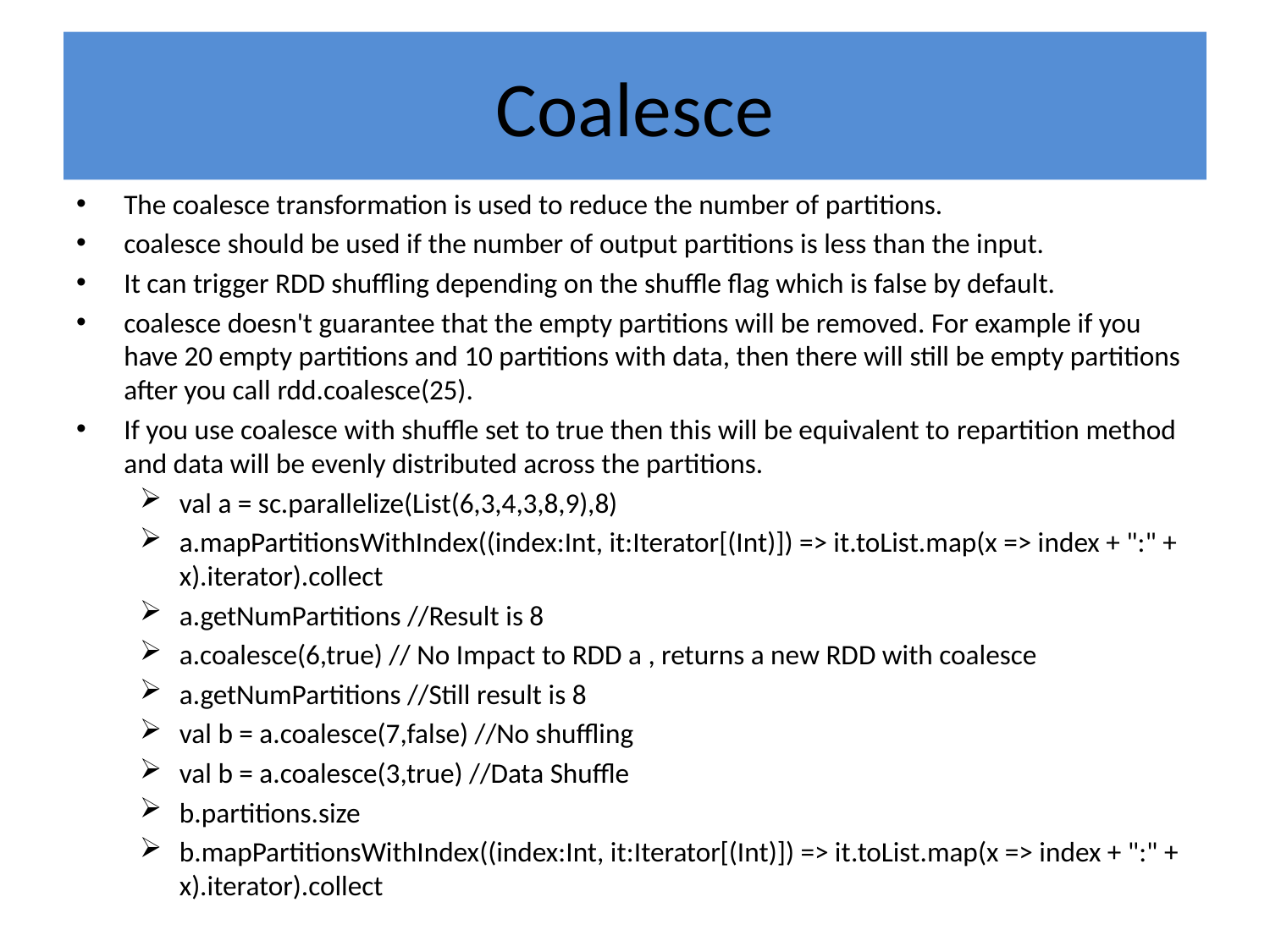

# Coalesce
The coalesce transformation is used to reduce the number of partitions.
coalesce should be used if the number of output partitions is less than the input.
It can trigger RDD shuffling depending on the shuffle flag which is false by default.
coalesce doesn't guarantee that the empty partitions will be removed. For example if you have 20 empty partitions and 10 partitions with data, then there will still be empty partitions after you call rdd.coalesce(25).
If you use coalesce with shuffle set to true then this will be equivalent to repartition method and data will be evenly distributed across the partitions.
val a = sc.parallelize(List(6,3,4,3,8,9),8)
a.mapPartitionsWithIndex((index:Int, it:Iterator[(Int)]) => it.toList.map(x => index + ":" + x).iterator).collect
a.getNumPartitions //Result is 8
a.coalesce(6,true) // No Impact to RDD a , returns a new RDD with coalesce
a.getNumPartitions //Still result is 8
val b = a.coalesce(7,false) //No shuffling
val b = a.coalesce(3,true) //Data Shuffle
b.partitions.size
b.mapPartitionsWithIndex((index:Int, it:Iterator[(Int)]) => it.toList.map(x => index + ":" + x).iterator).collect